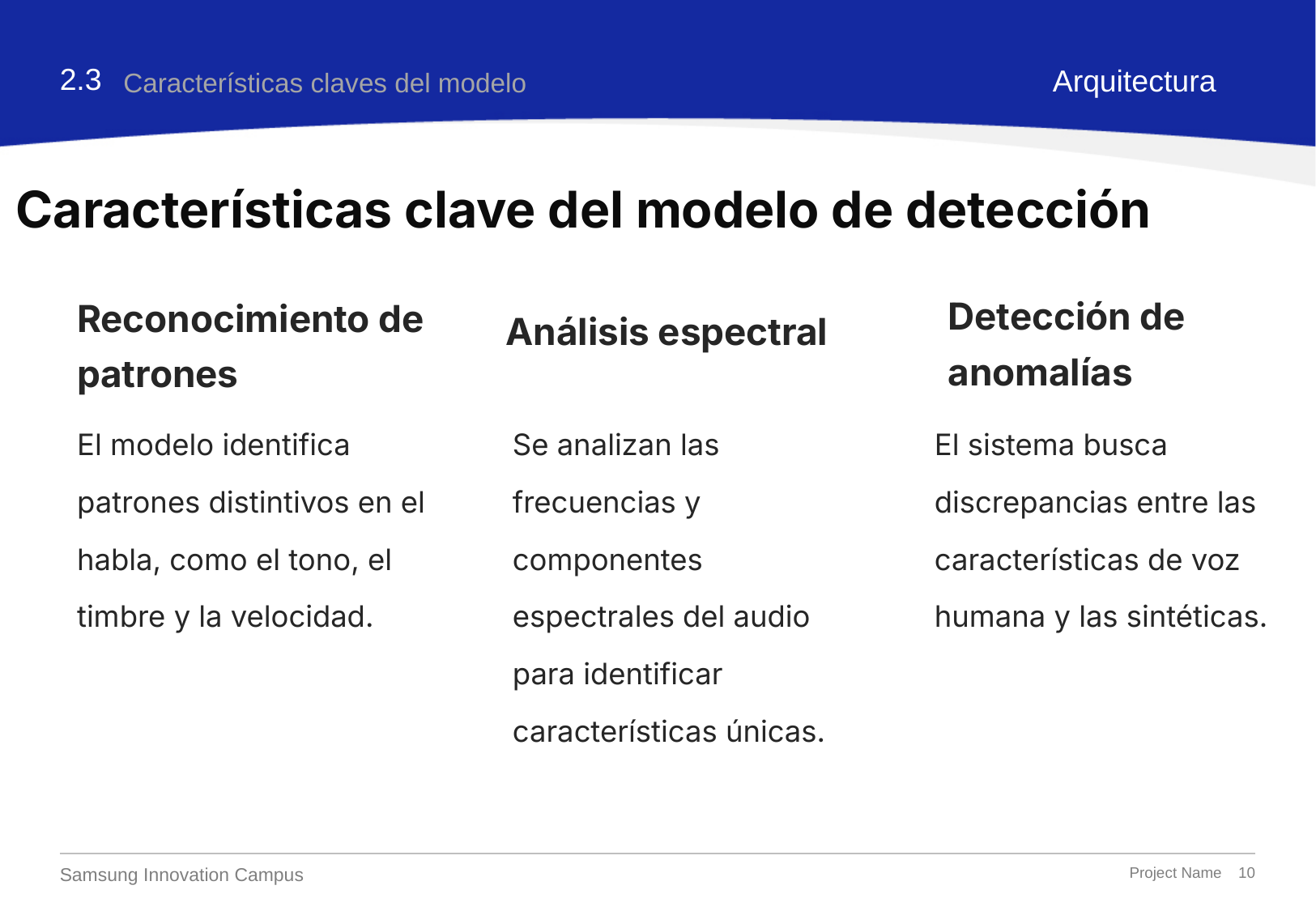

2.3
Arquitectura
Características claves del modelo
Características clave del modelo de detección
Detección de anomalías
Reconocimiento de patrones
Análisis espectral
El modelo identifica patrones distintivos en el habla, como el tono, el timbre y la velocidad.
Se analizan las frecuencias y componentes espectrales del audio para identificar características únicas.
El sistema busca discrepancias entre las características de voz humana y las sintéticas.